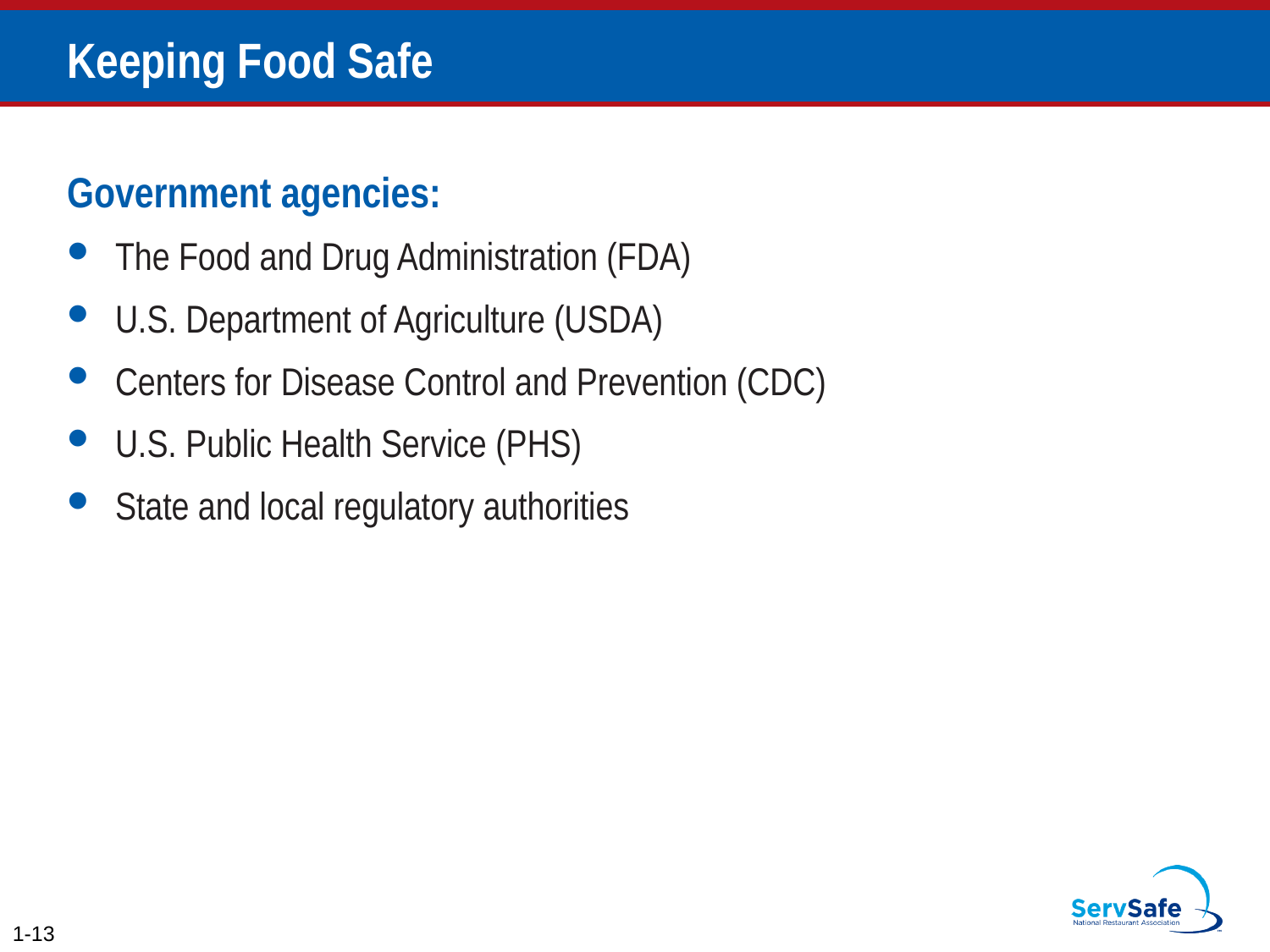

# Keeping Food Safe
Government agencies:
The Food and Drug Administration (FDA)
U.S. Department of Agriculture (USDA)
Centers for Disease Control and Prevention (CDC)
U.S. Public Health Service (PHS)
State and local regulatory authorities
1-13